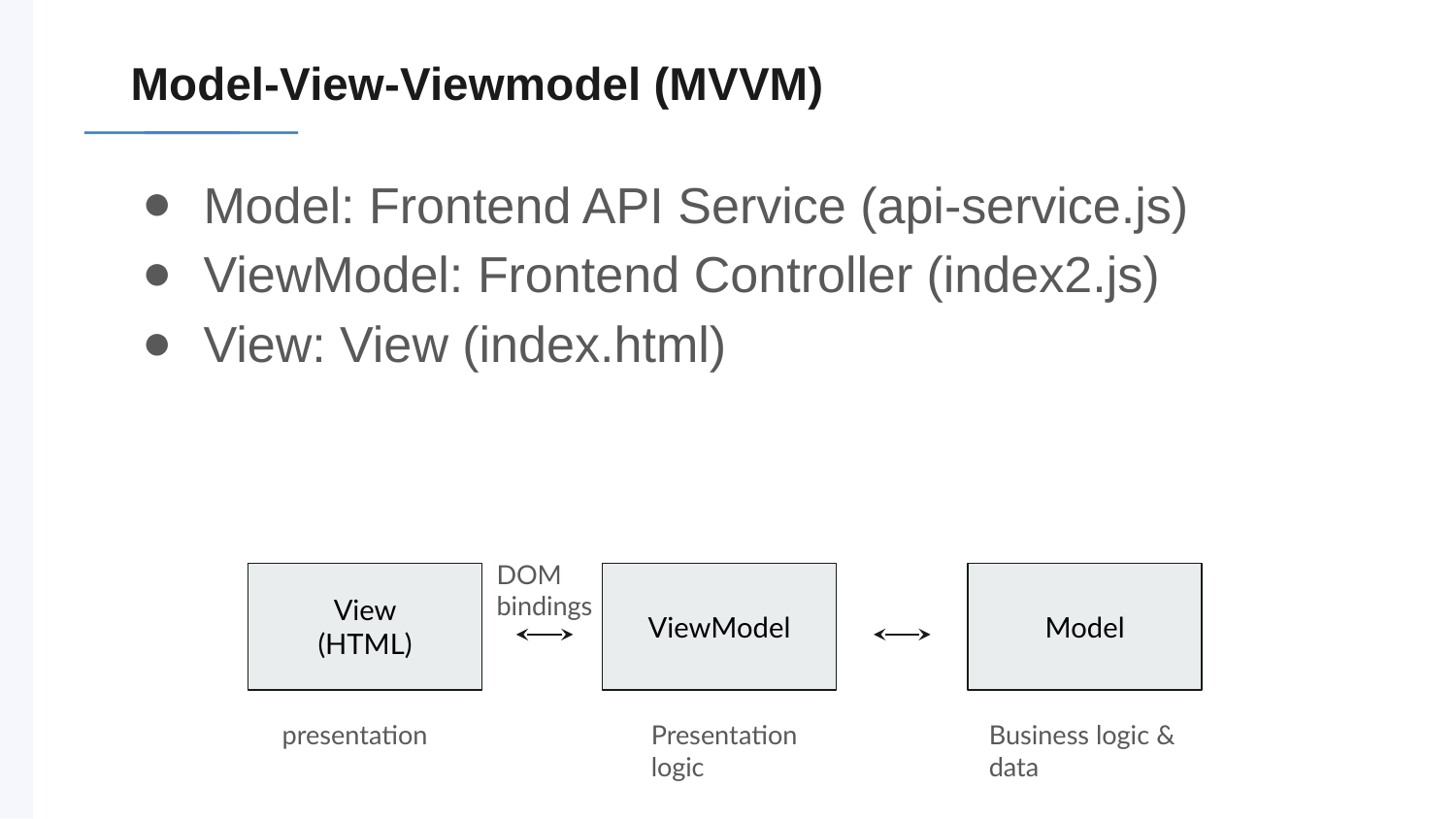

# Model-View-Viewmodel (MVVM)
Model: Frontend API Service (api-service.js)
ViewModel: Frontend Controller (index2.js)
View: View (index.html)
DOM bindings
View
(HTML)
ViewModel
Model
presentation
Presentation logic
Business logic & data